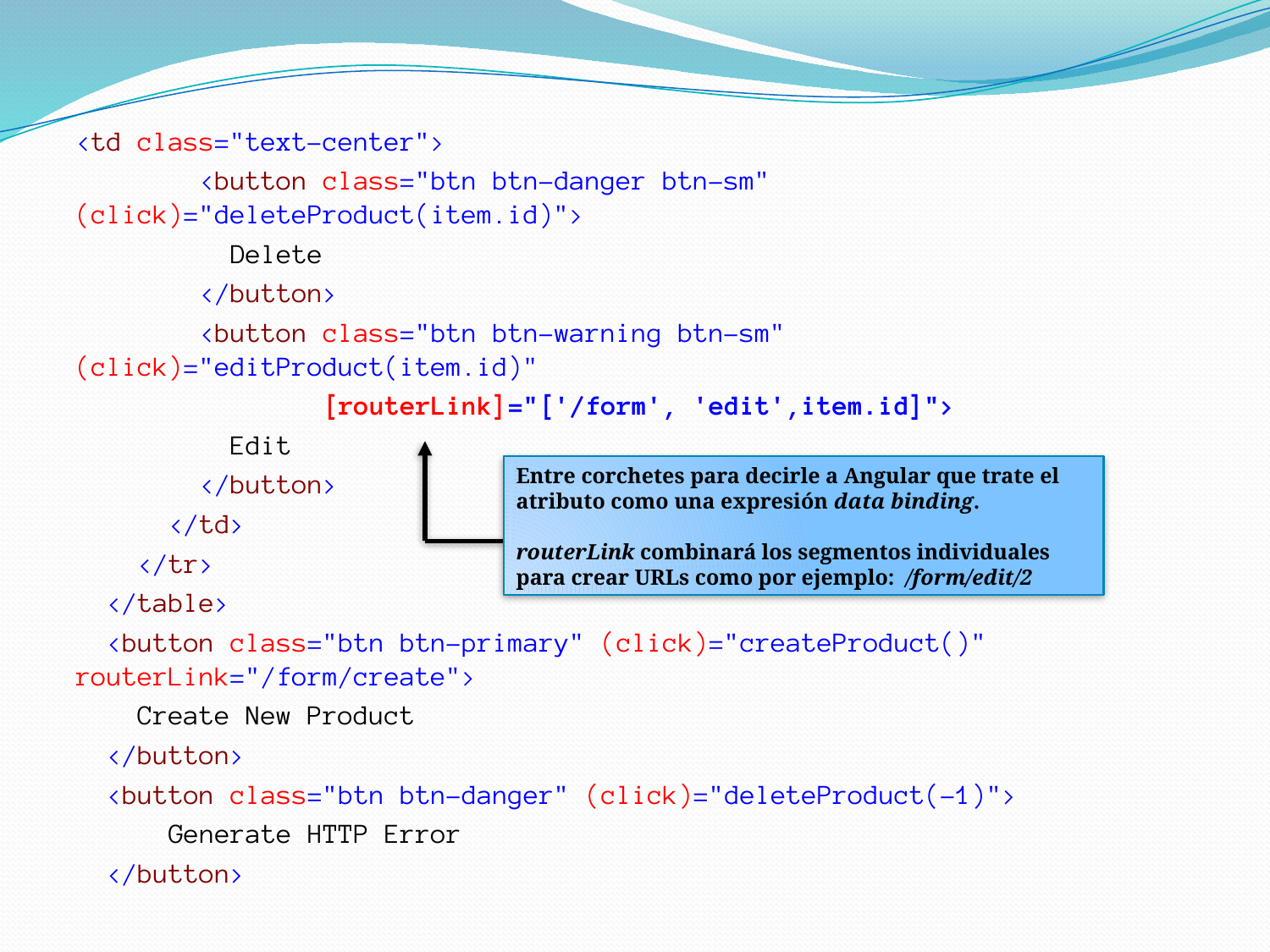

<td class="text-center">
        <button class="btn btn-danger btn-sm" (click)="deleteProduct(item.id)">
          Delete
        </button>
        <button class="btn btn-warning btn-sm" (click)="editProduct(item.id)"
                [routerLink]="['/form', 'edit',item.id]">
          Edit
        </button>
      </td>
    </tr>
  </table>
  <button class="btn btn-primary" (click)="createProduct()" routerLink="/form/create">
    Create New Product
  </button>
  <button class="btn btn-danger" (click)="deleteProduct(-1)">
      Generate HTTP Error
  </button>

Entre corchetes para decirle a Angular que trate el atributo como una expresión data binding.

routerLink combinará los segmentos individuales para crear URLs como por ejemplo:  /form/edit/2